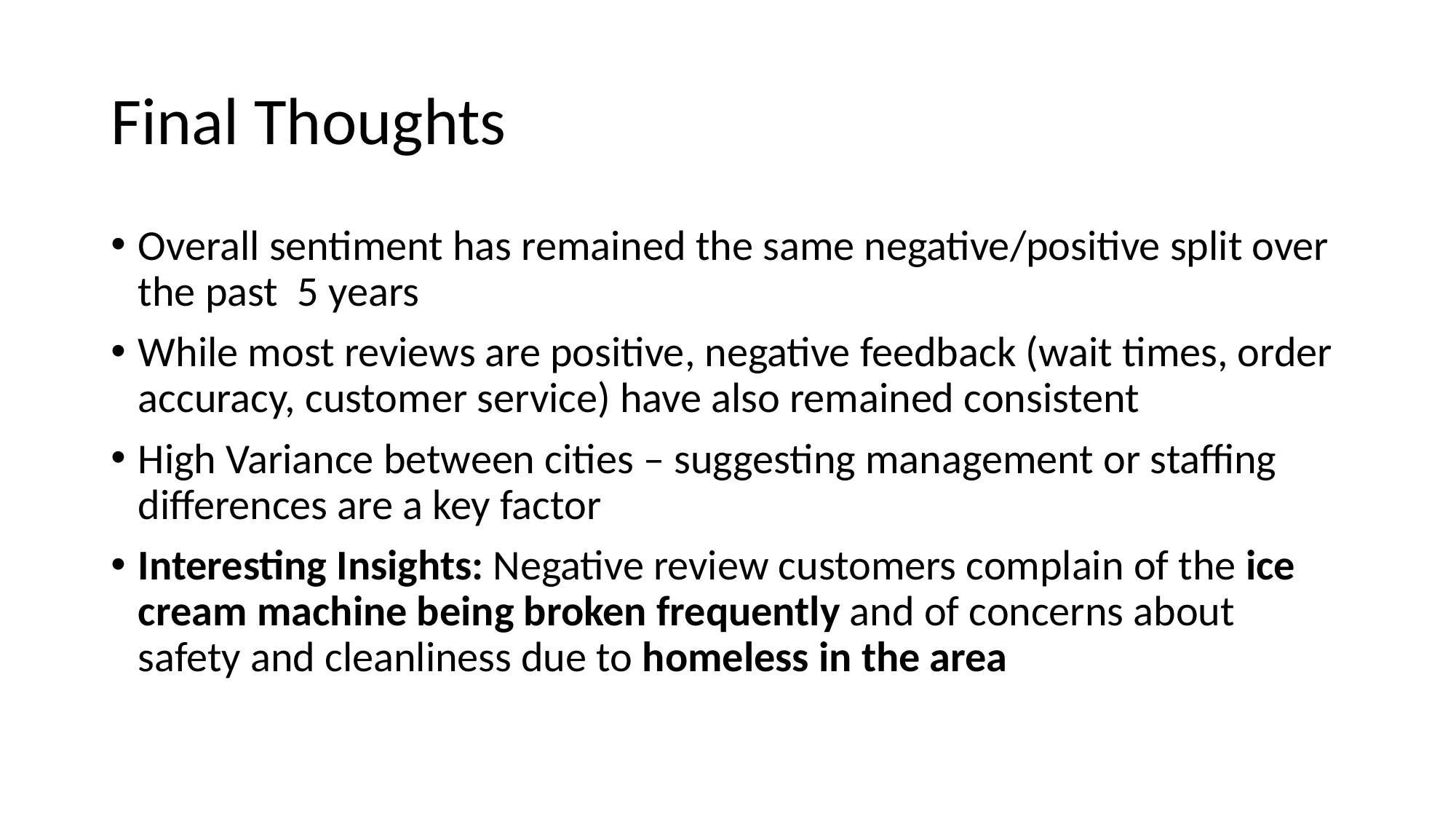

# Final Thoughts
Overall sentiment has remained the same negative/positive split over the past  5 years
While most reviews are positive, negative feedback (wait times, order accuracy, customer service) have also remained consistent
High Variance between cities – suggesting management or staffing differences are a key factor
Interesting Insights: Negative review customers complain of the ice cream machine being broken frequently and of concerns about safety and cleanliness due to homeless in the area